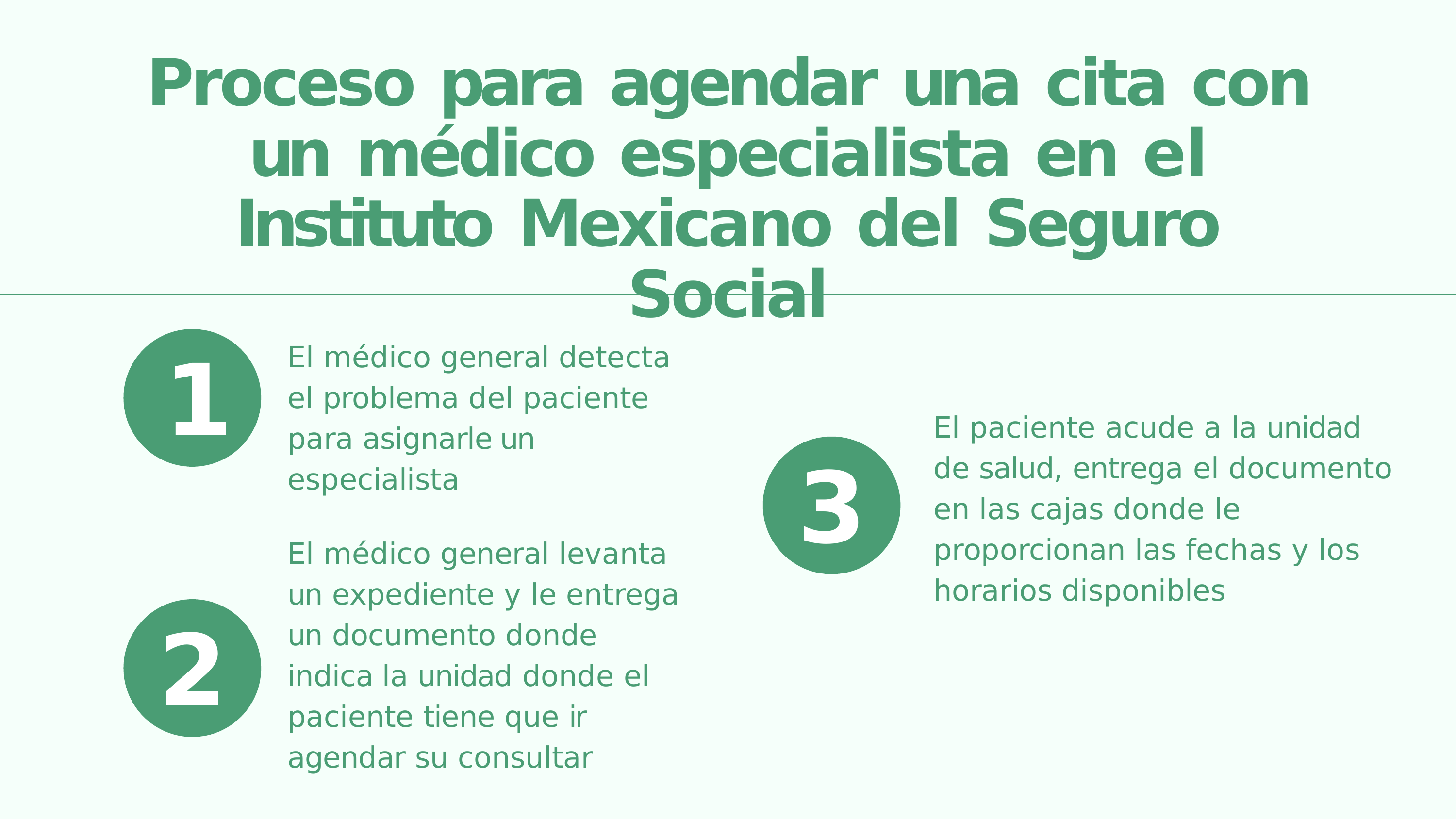

# Proceso para agendar una cita con un médico especialista en el Instituto Mexicano del Seguro Social

El médico general detecta el problema del paciente para asignarle un especialista
1
El paciente acude a la unidad de salud, entrega el documento en las cajas donde le proporcionan las fechas y los horarios disponibles

3
El médico general levanta un expediente y le entrega un documento donde indica la unidad donde el paciente tiene que ir agendar su consultar

2